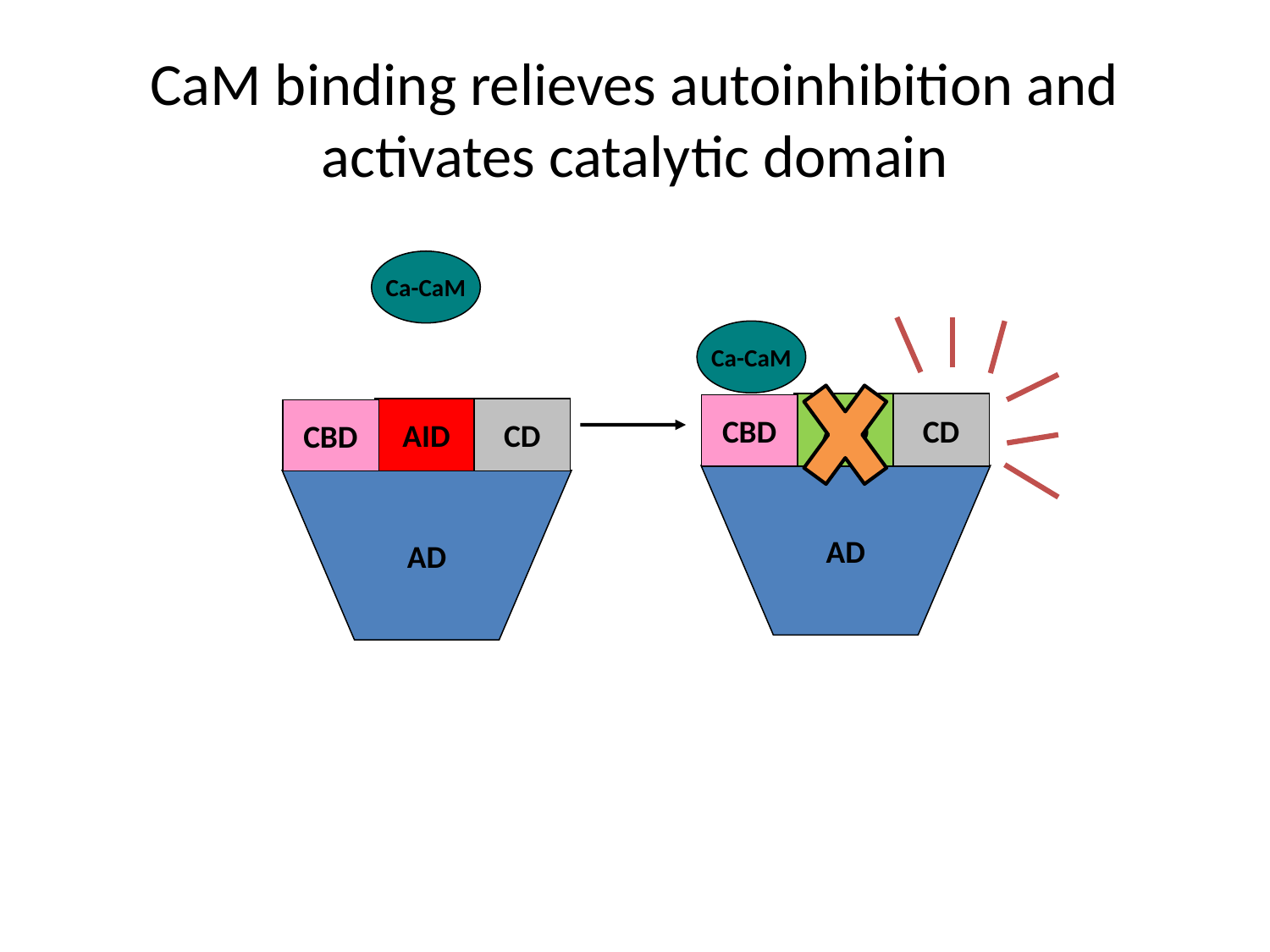

# CaM binding relieves autoinhibition and activates catalytic domain
Ca-CaM
Ca-CaM

AID
CD
CBD
AID
CD
CBD

AD
AD